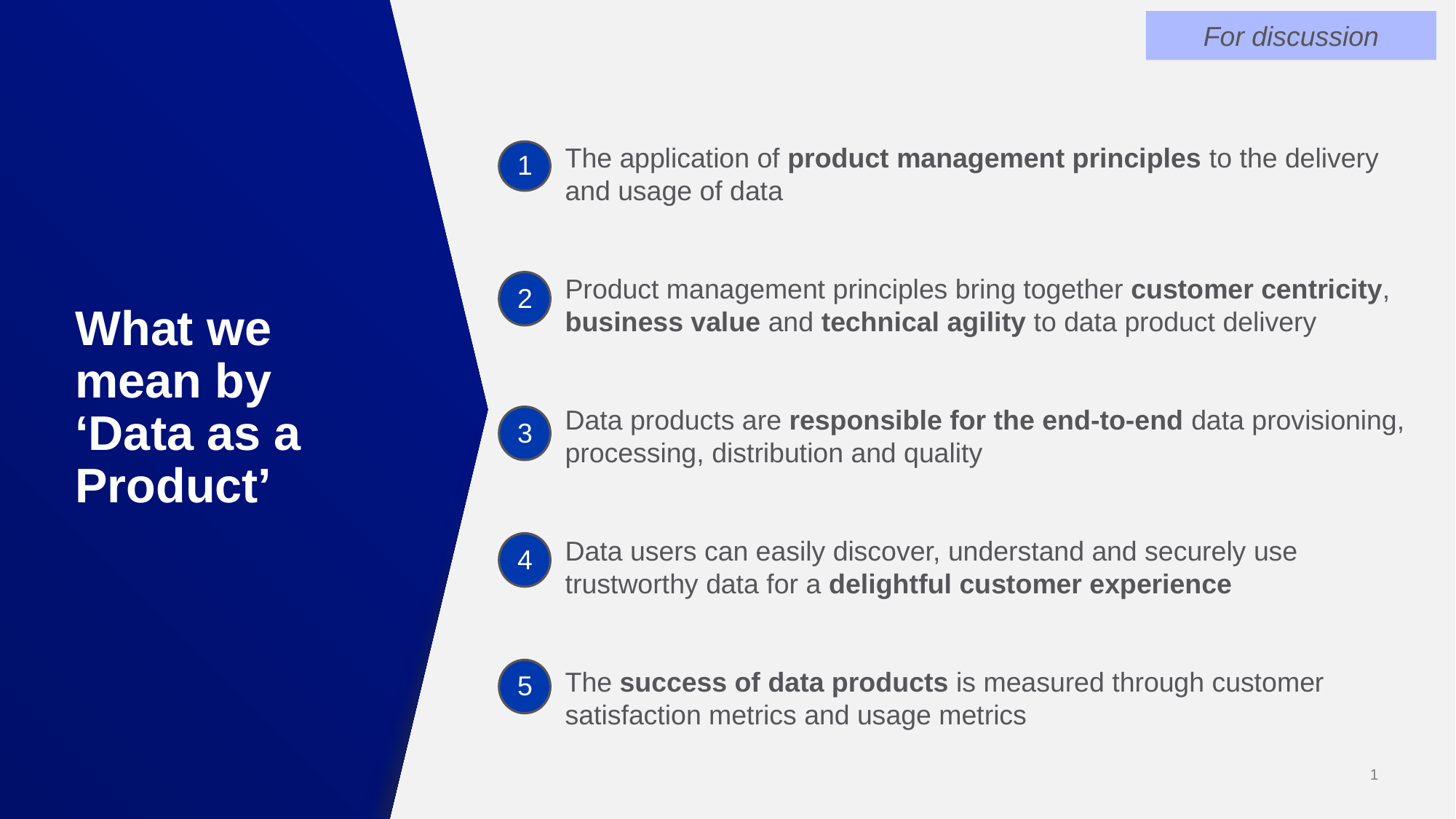

For discussion

The application of product management principles to the delivery and usage of data

Product management principles bring together customer centricity, business value and technical agility to data product delivery

Data products are responsible for the end-to-end data provisioning, processing, distribution and quality

Data users can easily discover, understand and securely use trustworthy data for a delightful customer experience

The success of data products is measured through customer satisfaction metrics and usage metrics

1
2
# What we mean by ‘Data as a Product’
3
4
5